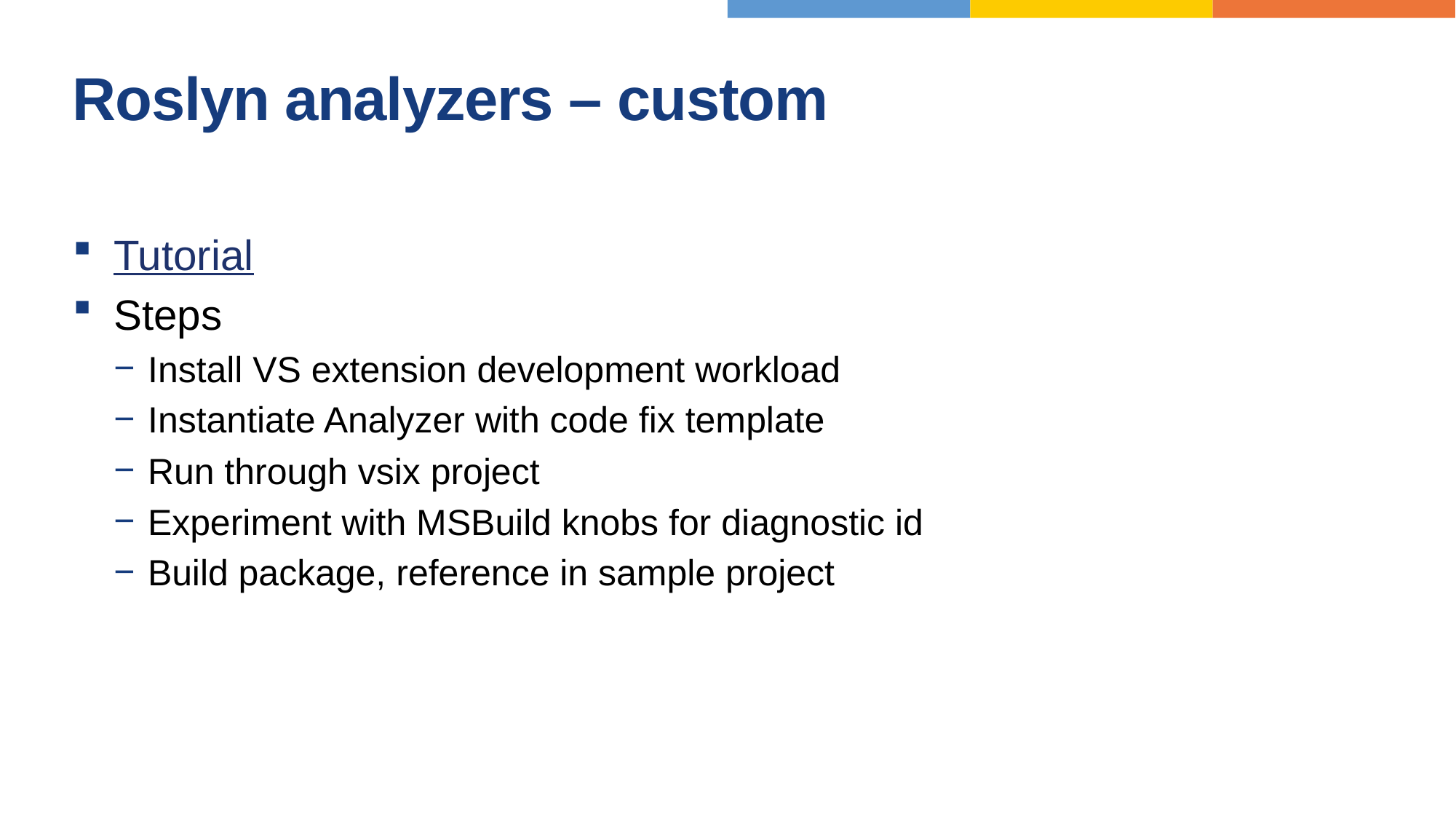

# Roslyn analyzers – custom

Tutorial
Steps
Install VS extension development workload
Instantiate Analyzer with code fix template
Run through vsix project
Experiment with MSBuild knobs for diagnostic id
Build package, reference in sample project